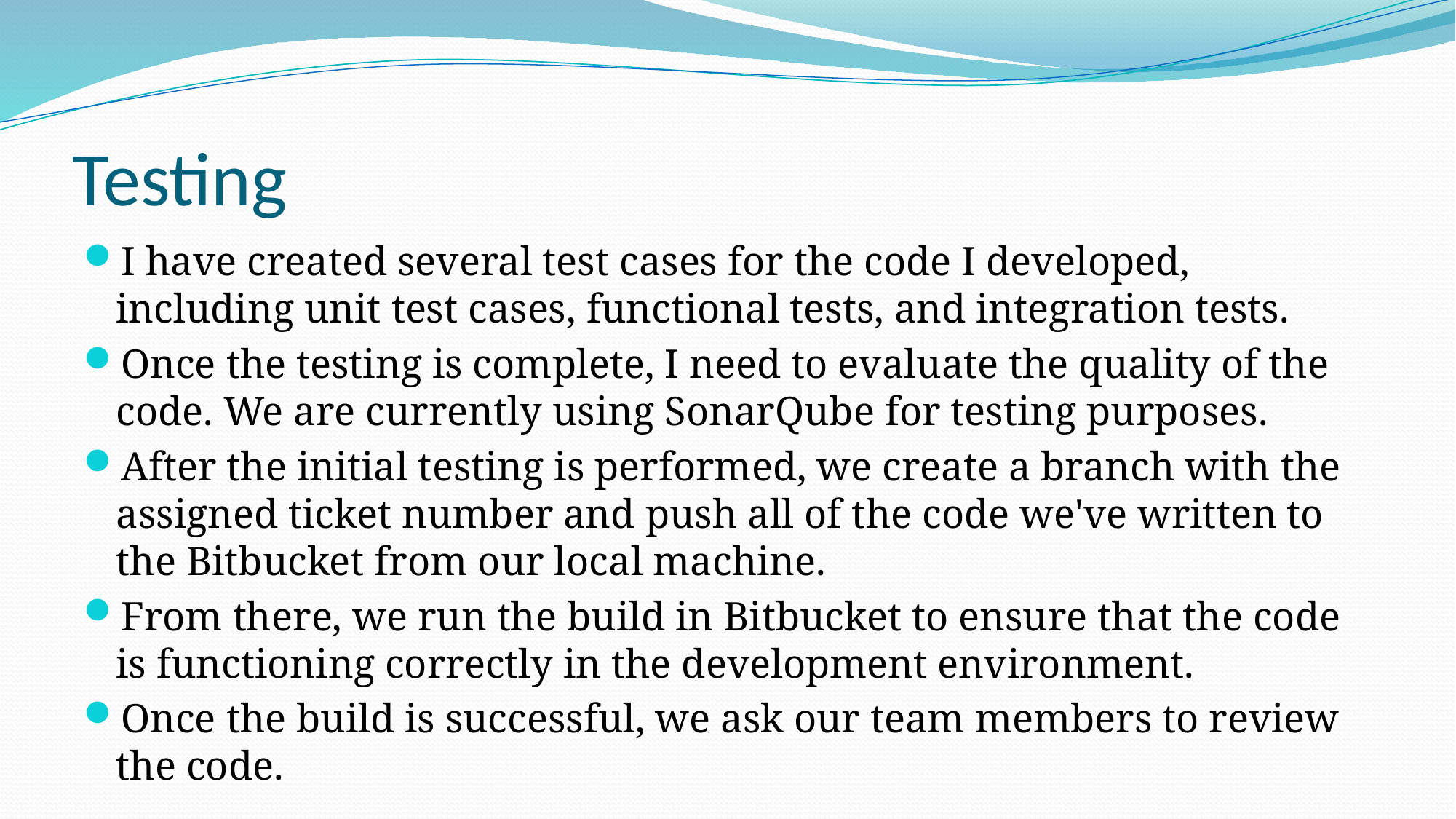

# Testing
I have created several test cases for the code I developed, including unit test cases, functional tests, and integration tests.
Once the testing is complete, I need to evaluate the quality of the code. We are currently using SonarQube for testing purposes.
After the initial testing is performed, we create a branch with the assigned ticket number and push all of the code we've written to the Bitbucket from our local machine.
From there, we run the build in Bitbucket to ensure that the code is functioning correctly in the development environment.
Once the build is successful, we ask our team members to review the code.